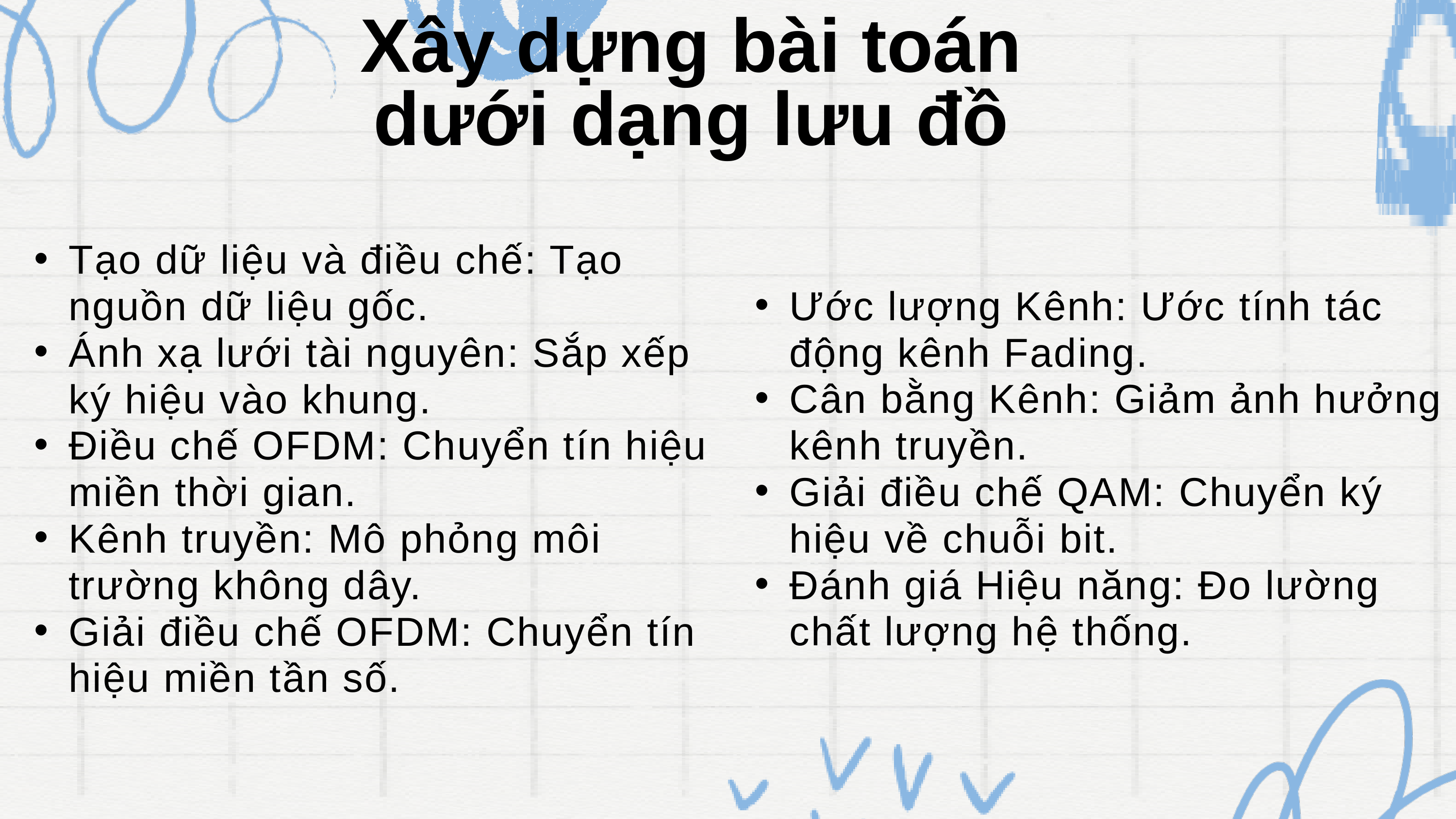

Xây dựng bài toán dưới dạng lưu đồ

Tạo dữ liệu và điều chế: Tạo nguồn dữ liệu gốc.
Ánh xạ lưới tài nguyên: Sắp xếp ký hiệu vào khung.
Điều chế OFDM: Chuyển tín hiệu miền thời gian.
Kênh truyền: Mô phỏng môi trường không dây.
Giải điều chế OFDM: Chuyển tín hiệu miền tần số.

Ước lượng Kênh: Ước tính tác động kênh Fading.
Cân bằng Kênh: Giảm ảnh hưởng kênh truyền.
Giải điều chế QAM: Chuyển ký hiệu về chuỗi bit.
Đánh giá Hiệu năng: Đo lường chất lượng hệ thống.